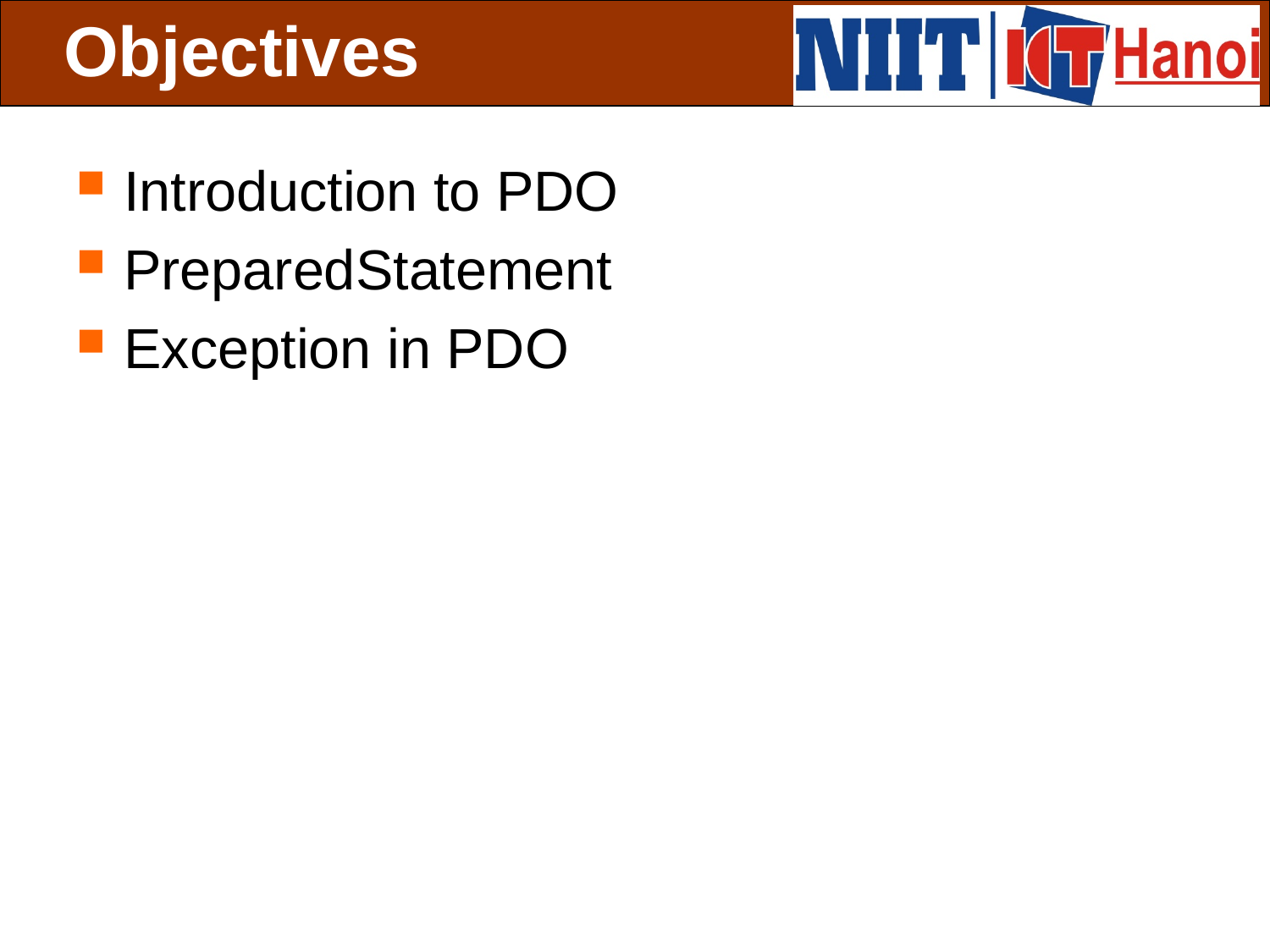

# Objectives
Introduction to PDO
PreparedStatement
Exception in PDO
 Slide 2 of 9